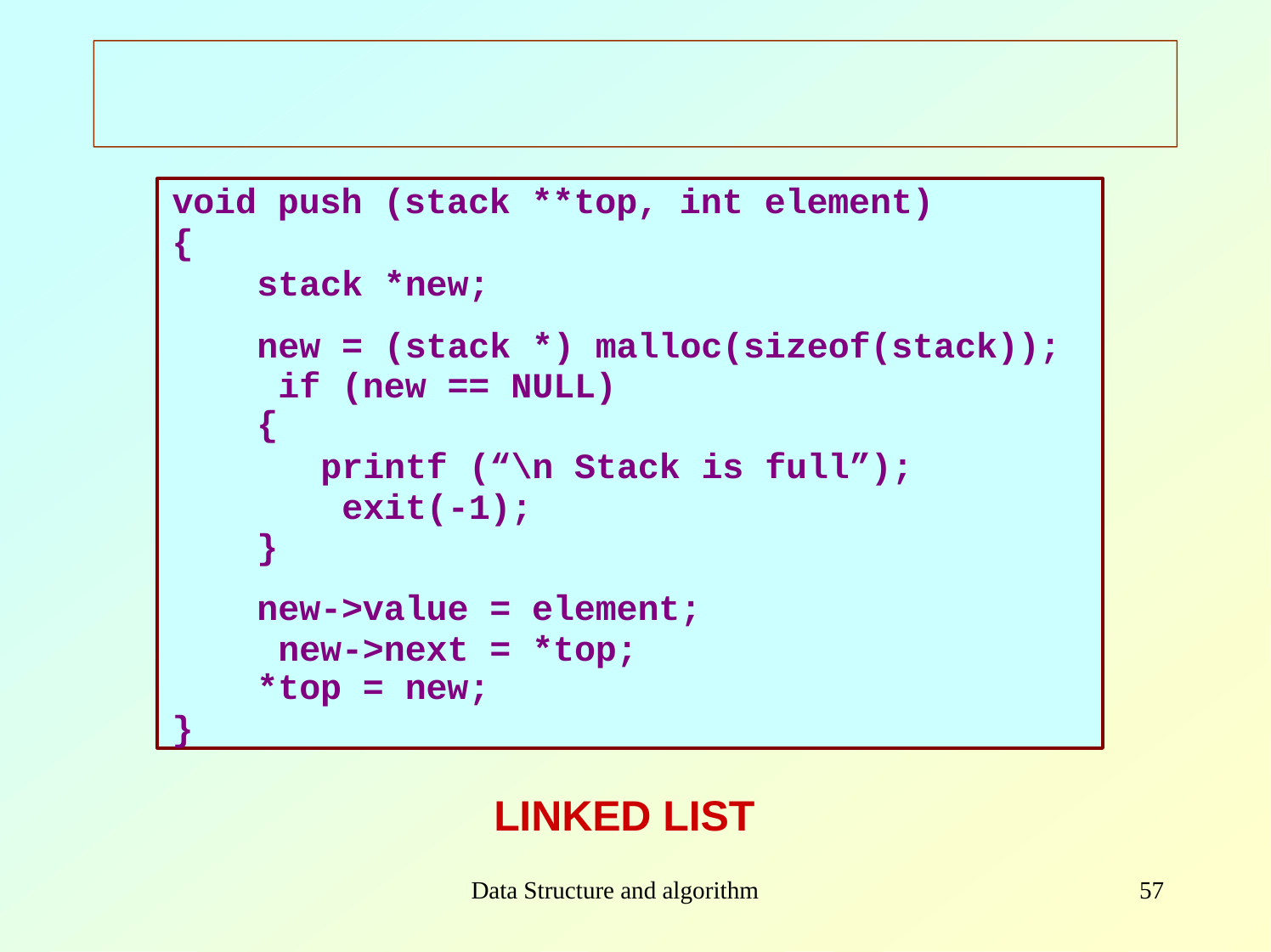

void push (stack **top, int element)
{
stack *new;
new = (stack *) malloc(sizeof(stack));  if (new == NULL)
{
printf (“\n Stack is full”);  exit(-1);
}
new->value = element;  new->next = *top;
*top = new;
}
LINKED LIST
Data Structure and algorithm
57